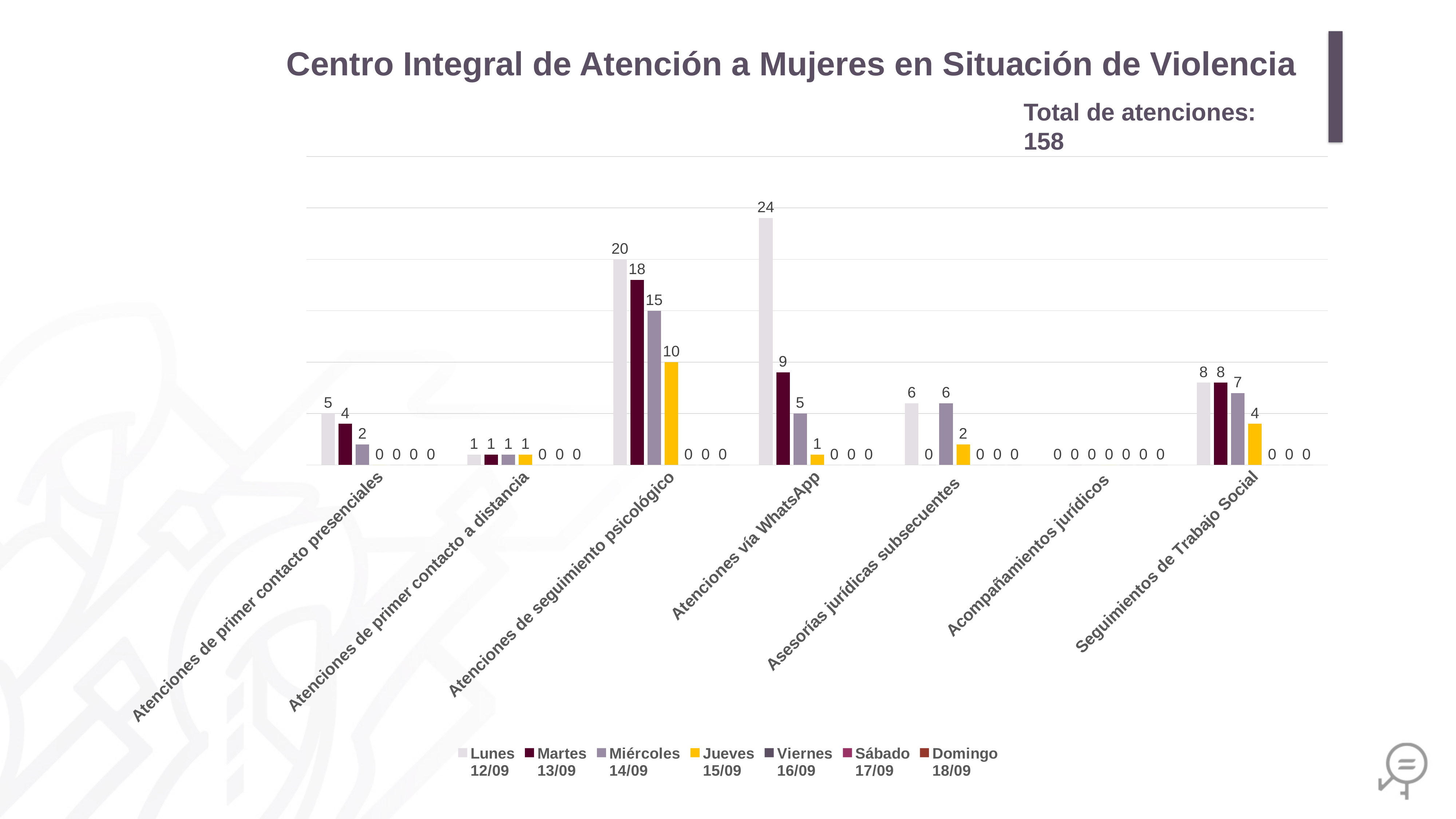

Centro Integral de Atención a Mujeres en Situación de Violencia
Total de atenciones: 158

### Chart

| Category | Lunes
12/09 | Martes
13/09 | Miércoles
14/09 | Jueves
15/09 | Viernes
16/09 | Sábado
17/09 | Domingo
18/09 |
|---|---|---|---|---|---|---|---|
| Atenciones de primer contacto presenciales | 5.0 | 4.0 | 2.0 | 0.0 | 0.0 | 0.0 | 0.0 |
| Atenciones de primer contacto a distancia | 1.0 | 1.0 | 1.0 | 1.0 | 0.0 | 0.0 | 0.0 |
| Atenciones de seguimiento psicológico | 20.0 | 18.0 | 15.0 | 10.0 | 0.0 | 0.0 | 0.0 |
| Atenciones vía WhatsApp | 24.0 | 9.0 | 5.0 | 1.0 | 0.0 | 0.0 | 0.0 |
| Asesorías jurídicas subsecuentes   | 6.0 | 0.0 | 6.0 | 2.0 | 0.0 | 0.0 | 0.0 |
| Acompañamientos jurídicos  | 0.0 | 0.0 | 0.0 | 0.0 | 0.0 | 0.0 | 0.0 |
| Seguimientos de Trabajo Social | 8.0 | 8.0 | 7.0 | 4.0 | 0.0 | 0.0 | 0.0 |